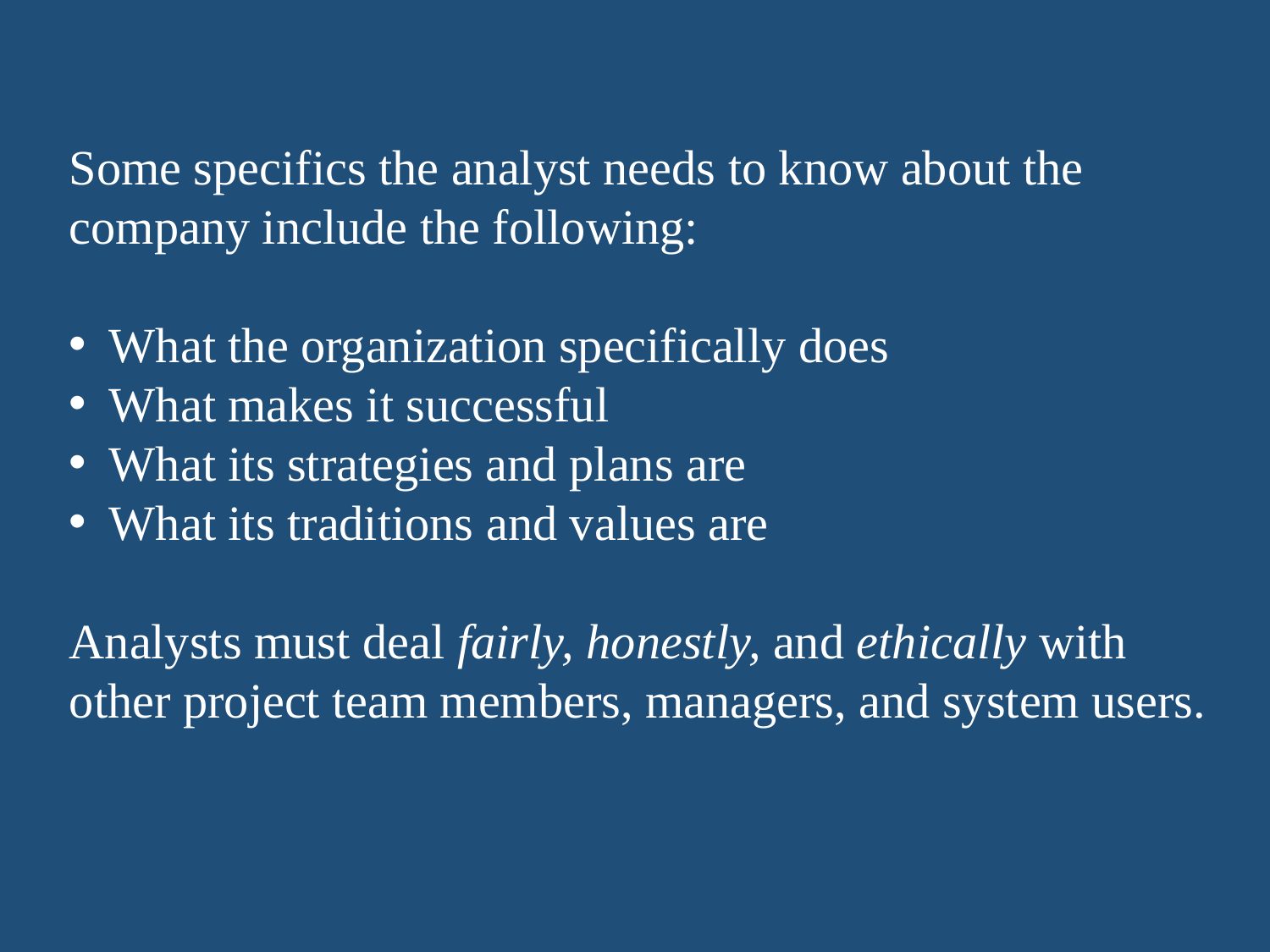

Some specifics the analyst needs to know about the company include the following:

What the organization specifically does
What makes it successful
What its strategies and plans are
What its traditions and values are

Analysts must deal fairly, honestly, and ethically with other project team members, managers, and system users.